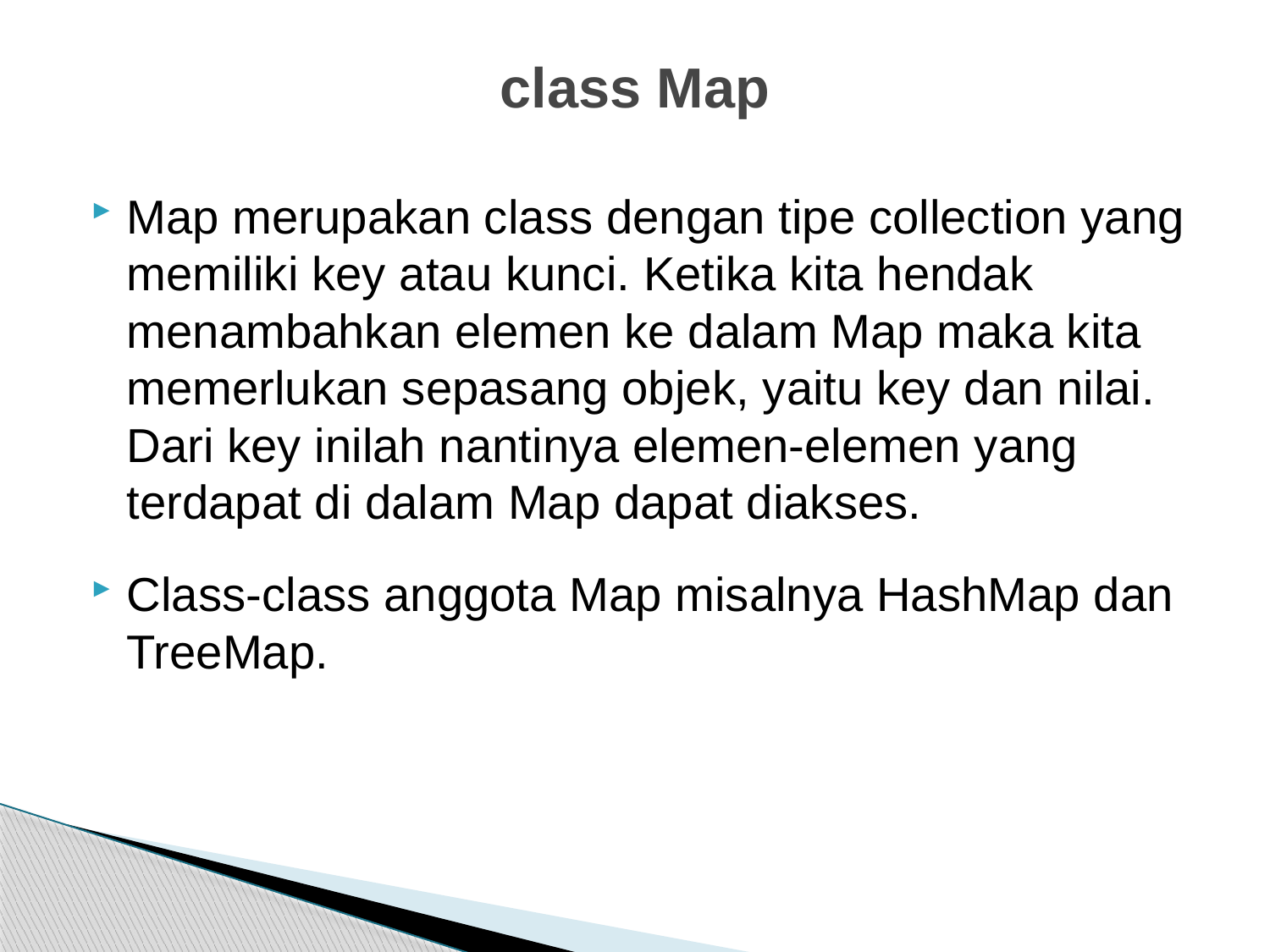

# class Map
Map merupakan class dengan tipe collection yang memiliki key atau kunci. Ketika kita hendak menambahkan elemen ke dalam Map maka kita memerlukan sepasang objek, yaitu key dan nilai. Dari key inilah nantinya elemen-elemen yang terdapat di dalam Map dapat diakses.

Class-class anggota Map misalnya HashMap dan TreeMap.